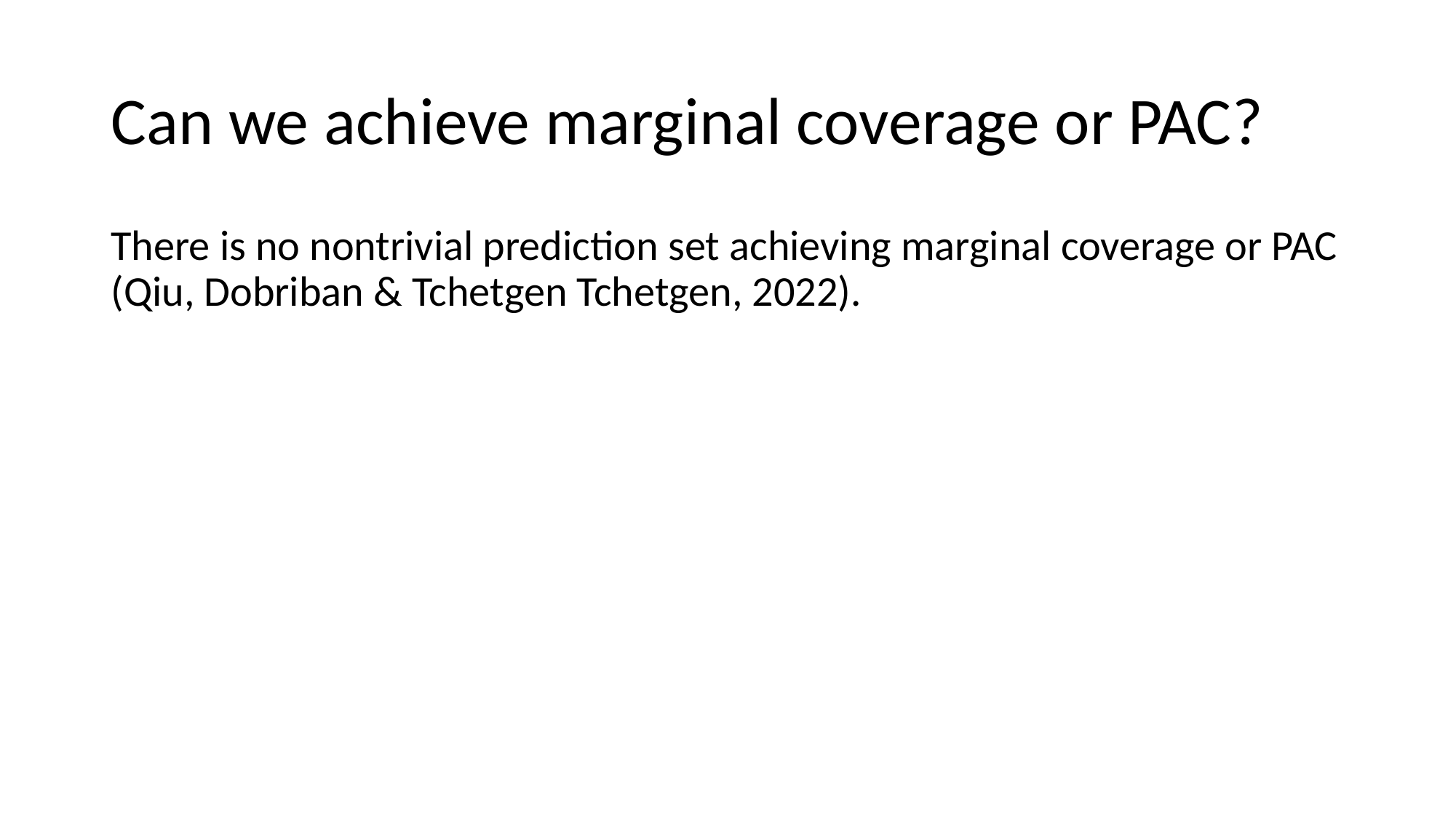

# Can we achieve marginal coverage or PAC?
There is no nontrivial prediction set achieving marginal coverage or PAC (Qiu, Dobriban & Tchetgen Tchetgen, 2022).